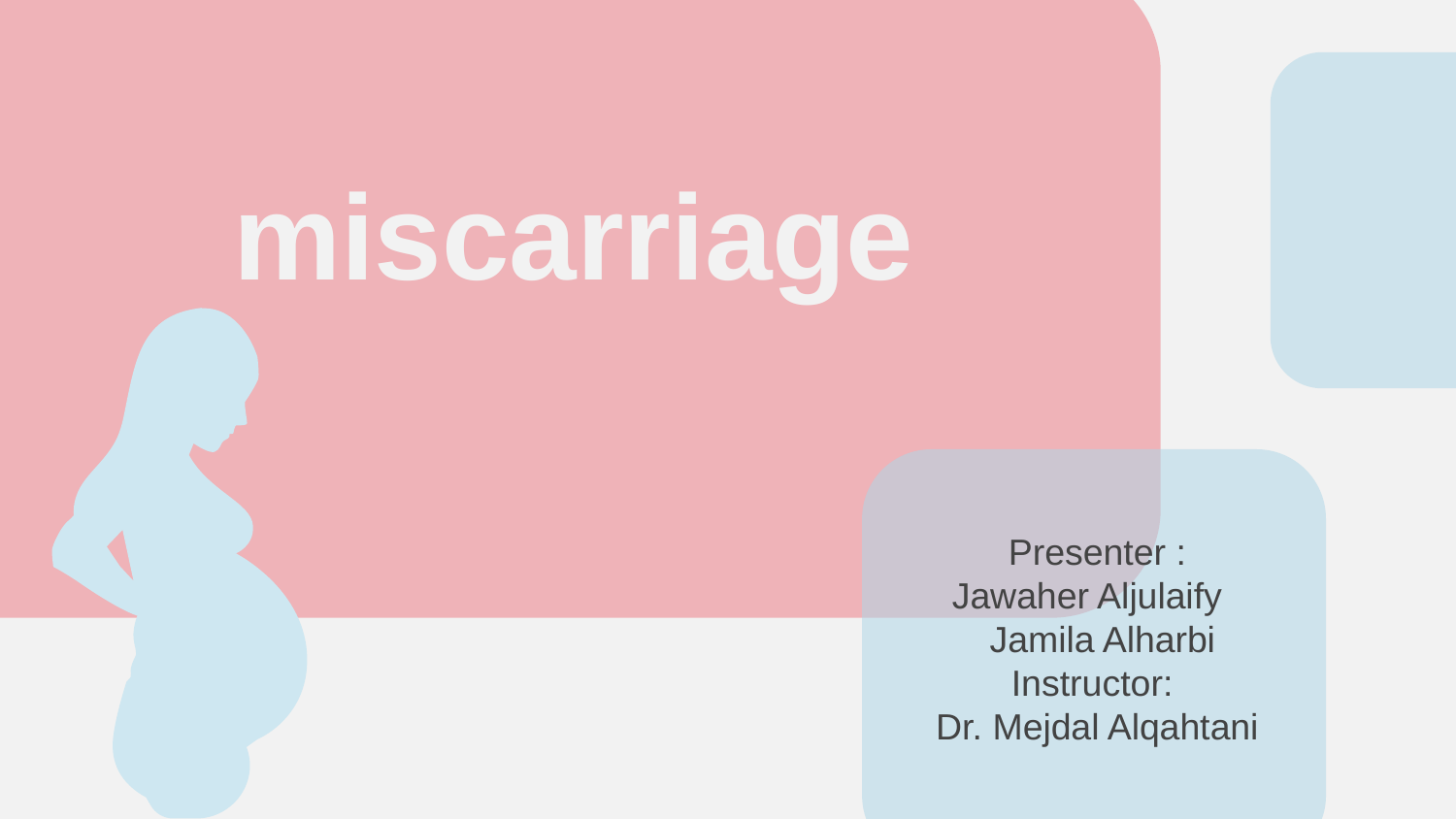

# miscarriage

Presenter :
 Jawaher Aljulaify
 Jamila Alharbi
Instructor:
Dr. Mejdal Alqahtani